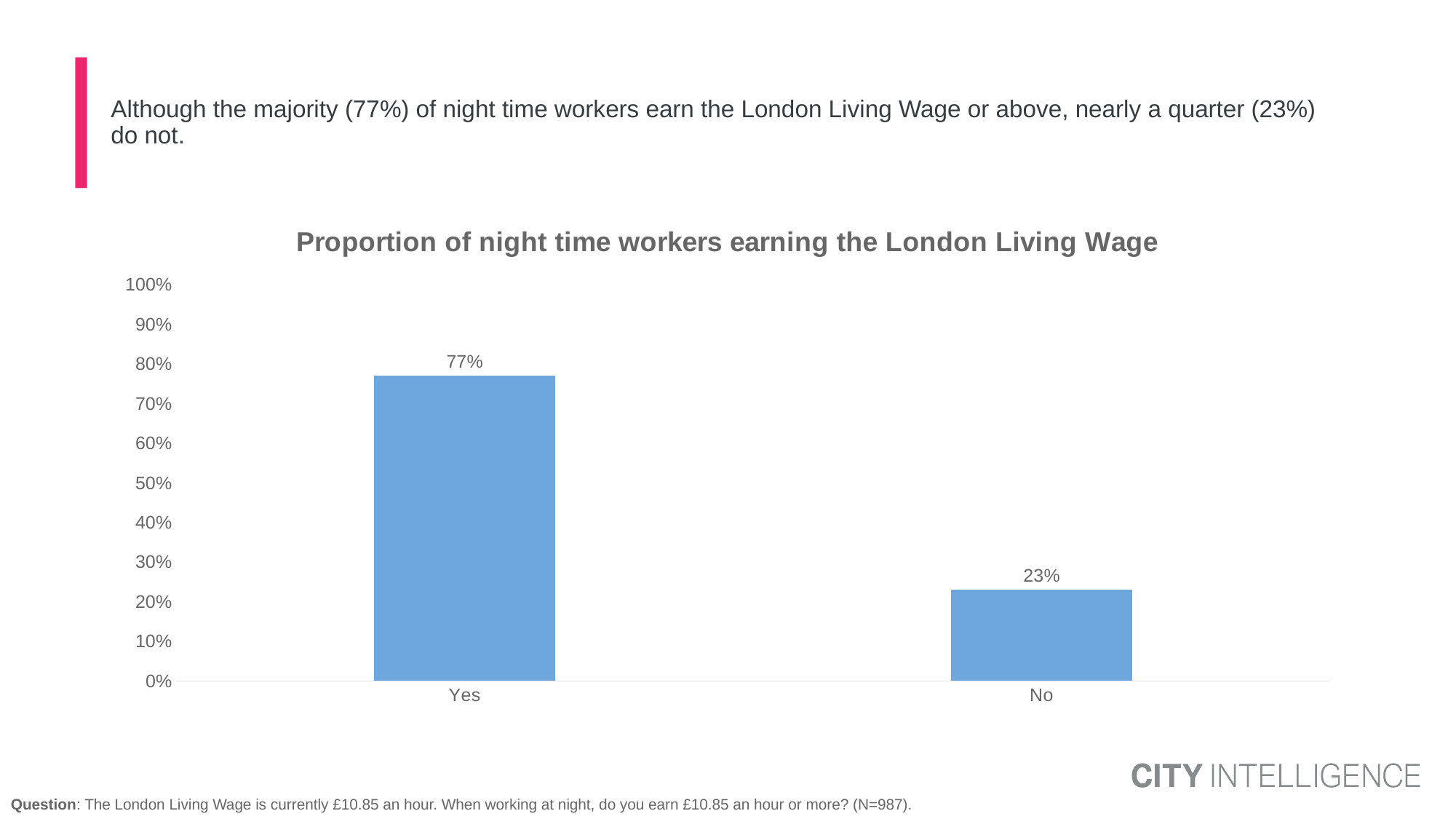

# Although the majority (77%) of night time workers earn the London Living Wage or above, nearly a quarter (23%) do not.

### Chart: Proportion of night time workers earning the London Living Wage

| Category | TOTAL |
|---|---|
| Yes | 0.7701546896708692 |
| No | 0.2298453103291314 |
Question: The London Living Wage is currently £10.85 an hour. When working at night, do you earn £10.85 an hour or more? (N=987).